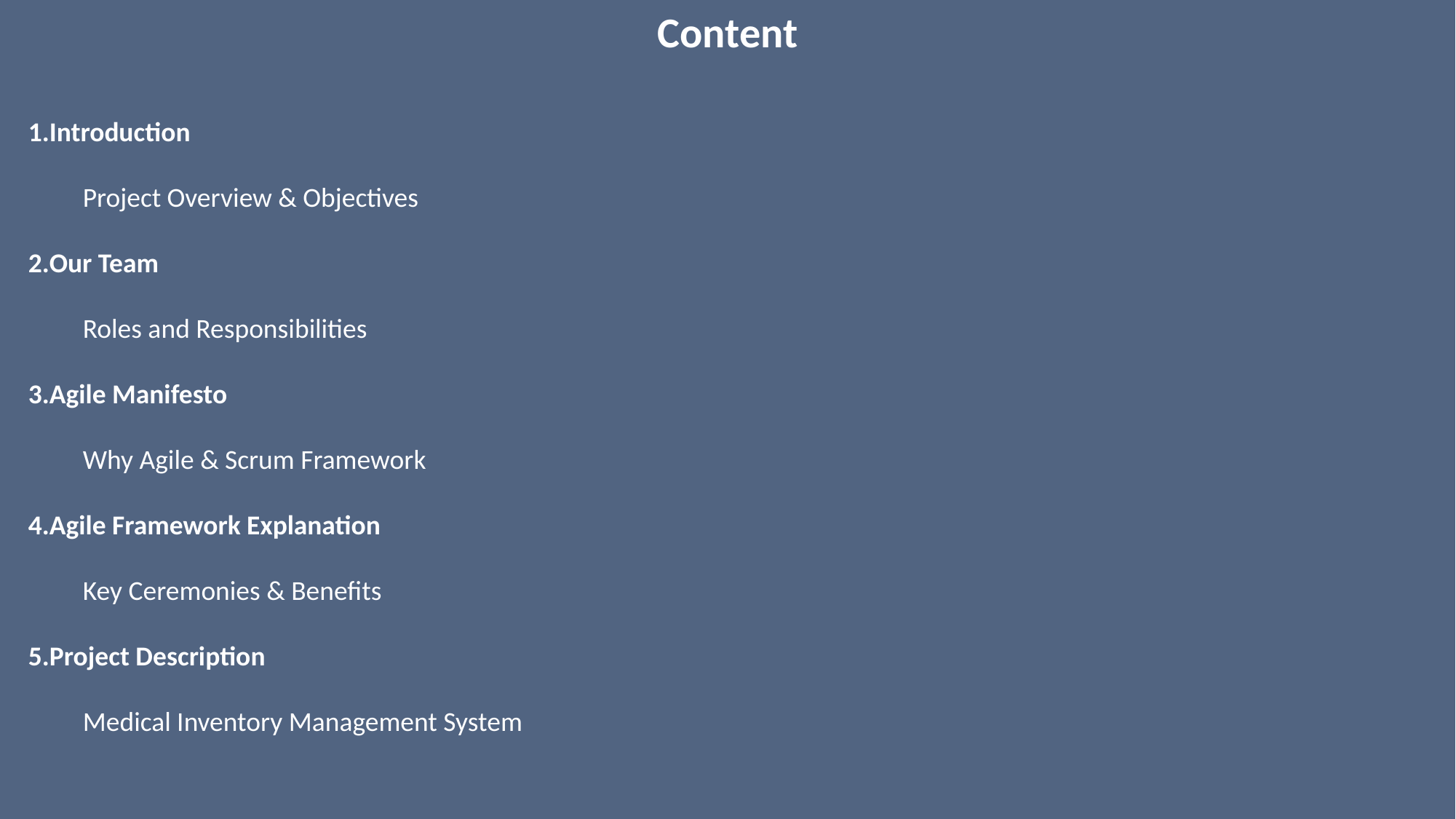

Content

Introduction
Project Overview & Objectives
Our Team
Roles and Responsibilities
Agile Manifesto
Why Agile & Scrum Framework
Agile Framework Explanation
Key Ceremonies & Benefits
Project Description
Medical Inventory Management System